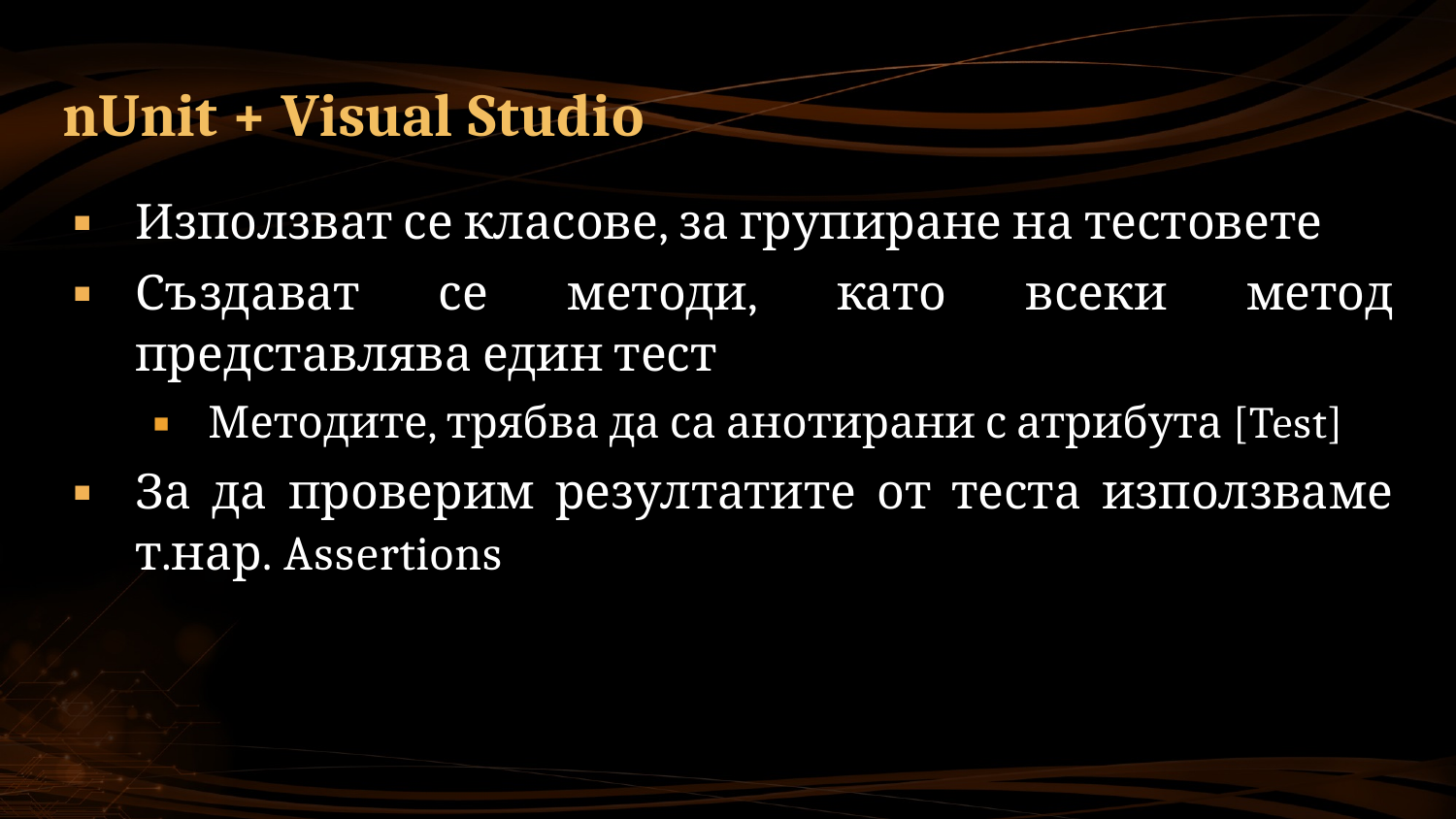

# nUnit + Visual Studio
Използват се класове, за групиране на тестовете
Създават се методи, като всеки метод представлява един тест
Методите, трябва да са анотирани с атрибута [Test]
За да проверим резултатите от теста използваме т.нар. Assertions